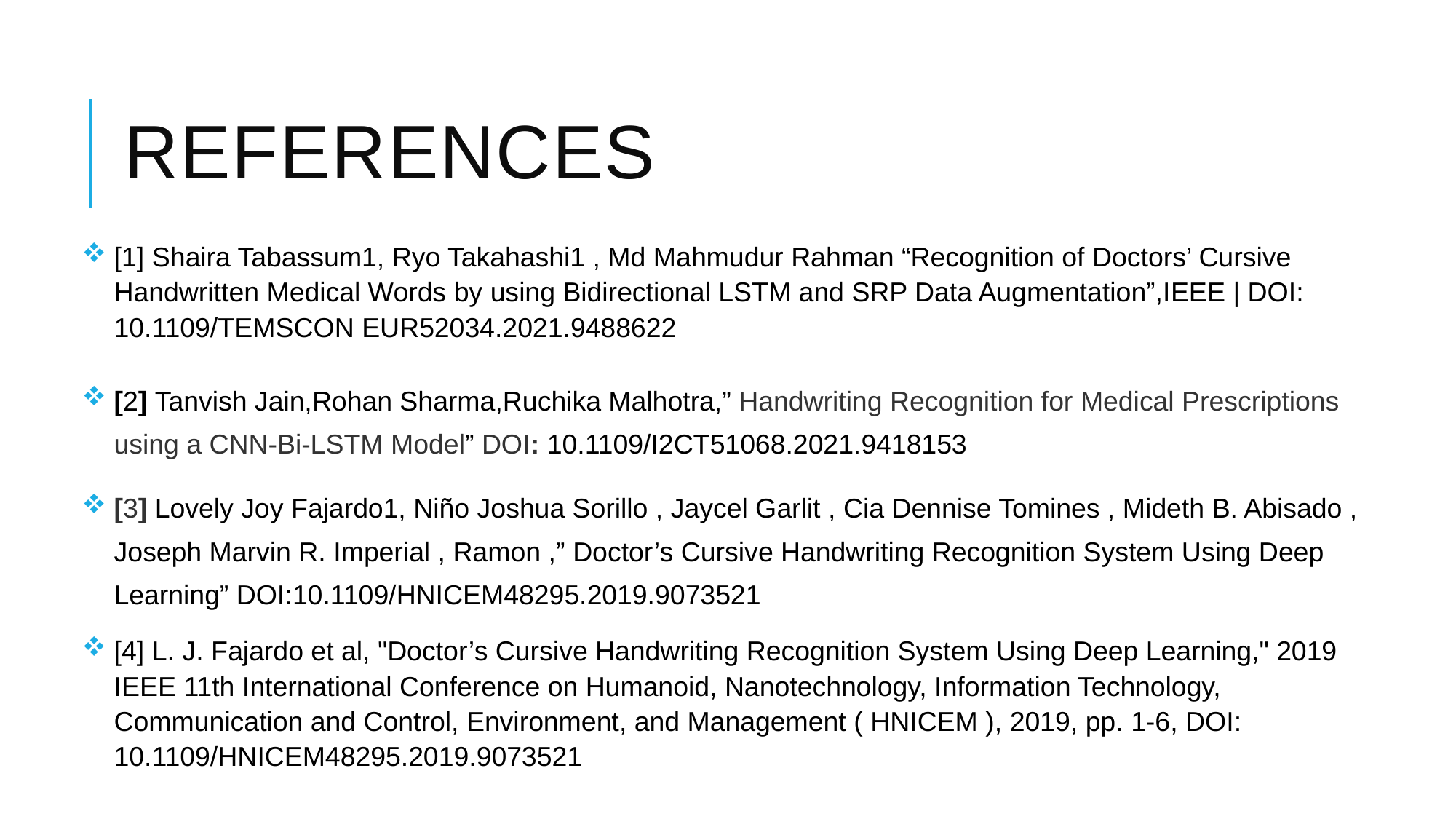

# REFERENCES
[1] Shaira Tabassum1, Ryo Takahashi1 , Md Mahmudur Rahman “Recognition of Doctors’ Cursive Handwritten Medical Words by using Bidirectional LSTM and SRP Data Augmentation”,IEEE | DOI: 10.1109/TEMSCON EUR52034.2021.9488622
[2] Tanvish Jain,Rohan Sharma,Ruchika Malhotra,” Handwriting Recognition for Medical Prescriptions using a CNN-Bi-LSTM Model” DOI: 10.1109/I2CT51068.2021.9418153
[3] Lovely Joy Fajardo1, Niño Joshua Sorillo , Jaycel Garlit , Cia Dennise Tomines , Mideth B. Abisado , Joseph Marvin R. Imperial , Ramon ,” Doctor’s Cursive Handwriting Recognition System Using Deep Learning” DOI:10.1109/HNICEM48295.2019.9073521
[4] L. J. Fajardo et al, "Doctor’s Cursive Handwriting Recognition System Using Deep Learning," 2019 IEEE 11th International Conference on Humanoid, Nanotechnology, Information Technology, Communication and Control, Environment, and Management ( HNICEM ), 2019, pp. 1-6, DOI:  10.1109/HNICEM48295.2019.9073521